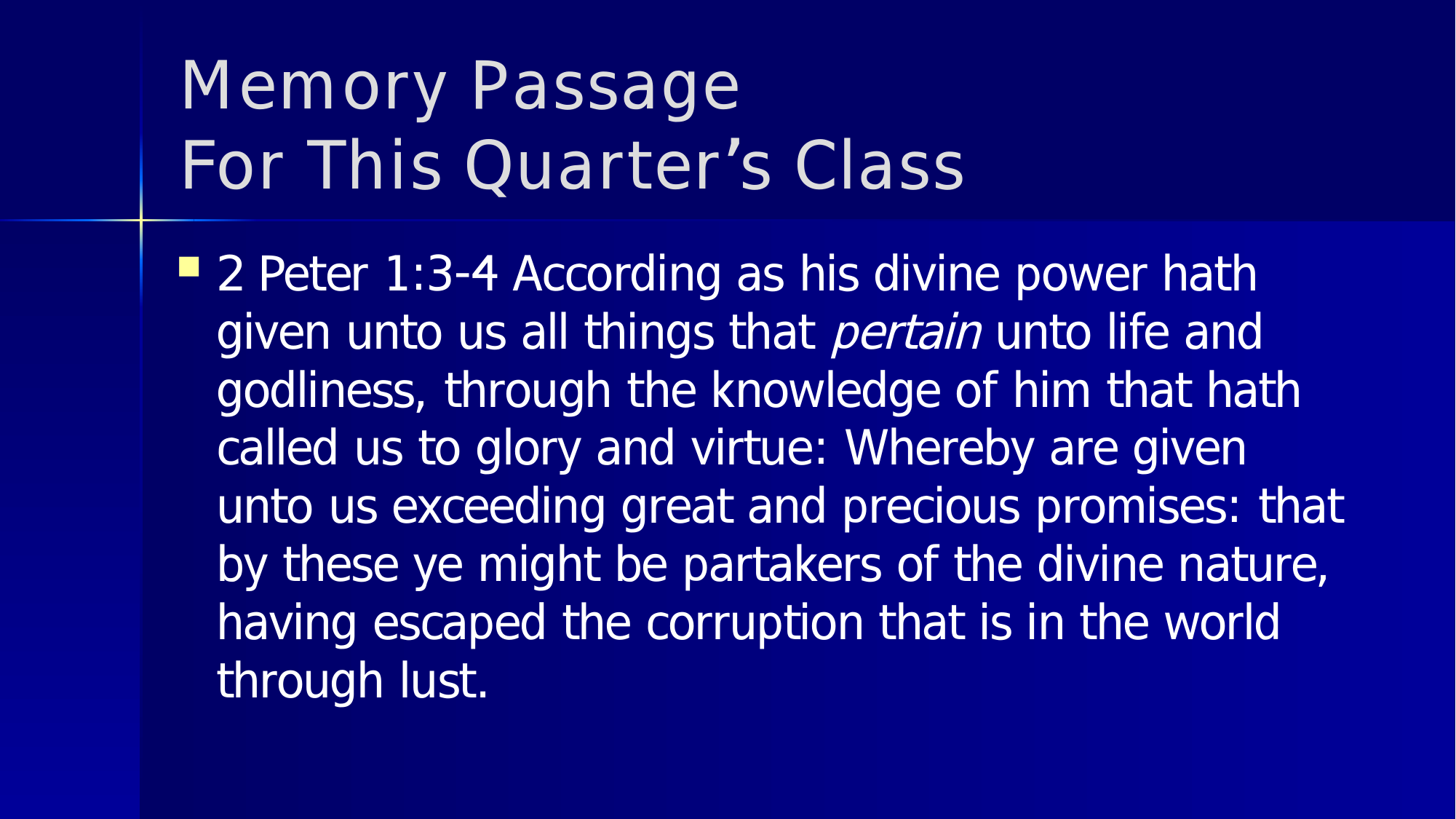

Memory Passage
For This Quarter’s Class
2 Peter 1:3-4 According as his divine power hath given unto us all things that pertain unto life and godliness, through the knowledge of him that hath called us to glory and virtue: Whereby are given unto us exceeding great and precious promises: that by these ye might be partakers of the divine nature, having escaped the corruption that is in the world through lust.